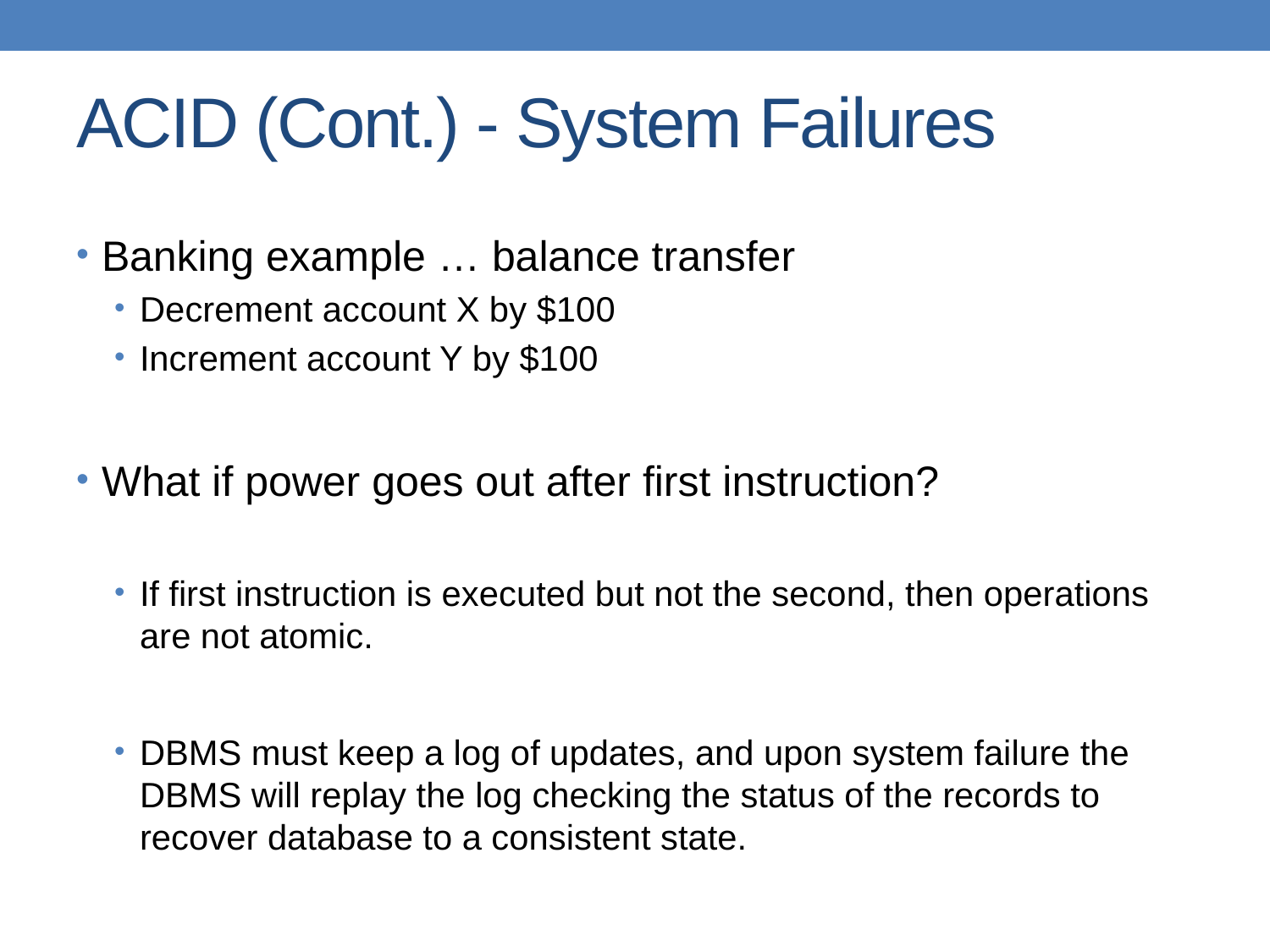

# ACID (Cont.) - System Failures
Banking example … balance transfer
Decrement account X by $100
Increment account Y by $100

What if power goes out after first instruction?

If first instruction is executed but not the second, then operations are not atomic.

DBMS must keep a log of updates, and upon system failure the DBMS will replay the log checking the status of the records to recover database to a consistent state.